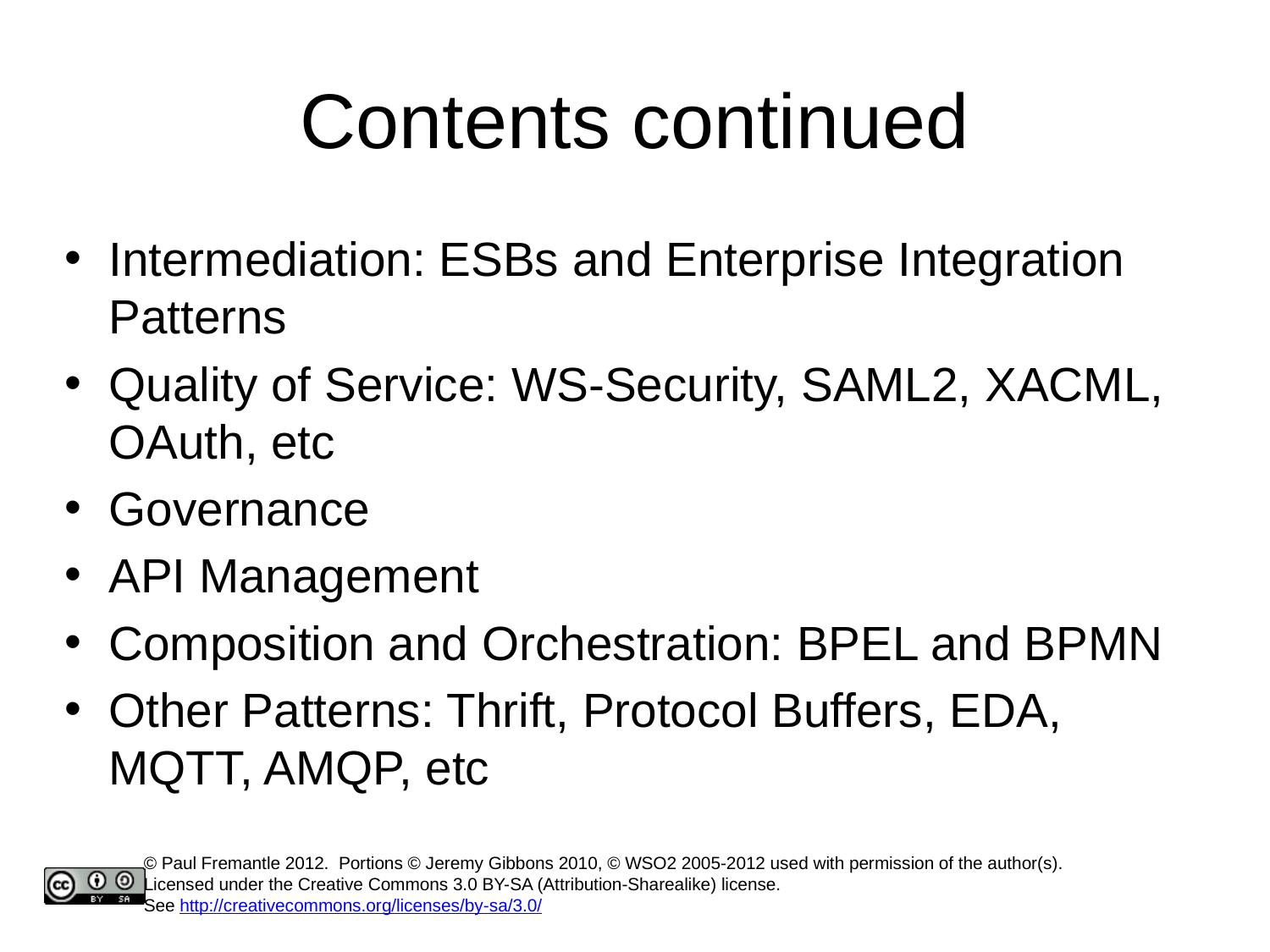

# Contents continued
Intermediation: ESBs and Enterprise Integration Patterns
Quality of Service: WS-Security, SAML2, XACML, OAuth, etc
Governance
API Management
Composition and Orchestration: BPEL and BPMN
Other Patterns: Thrift, Protocol Buffers, EDA, MQTT, AMQP, etc